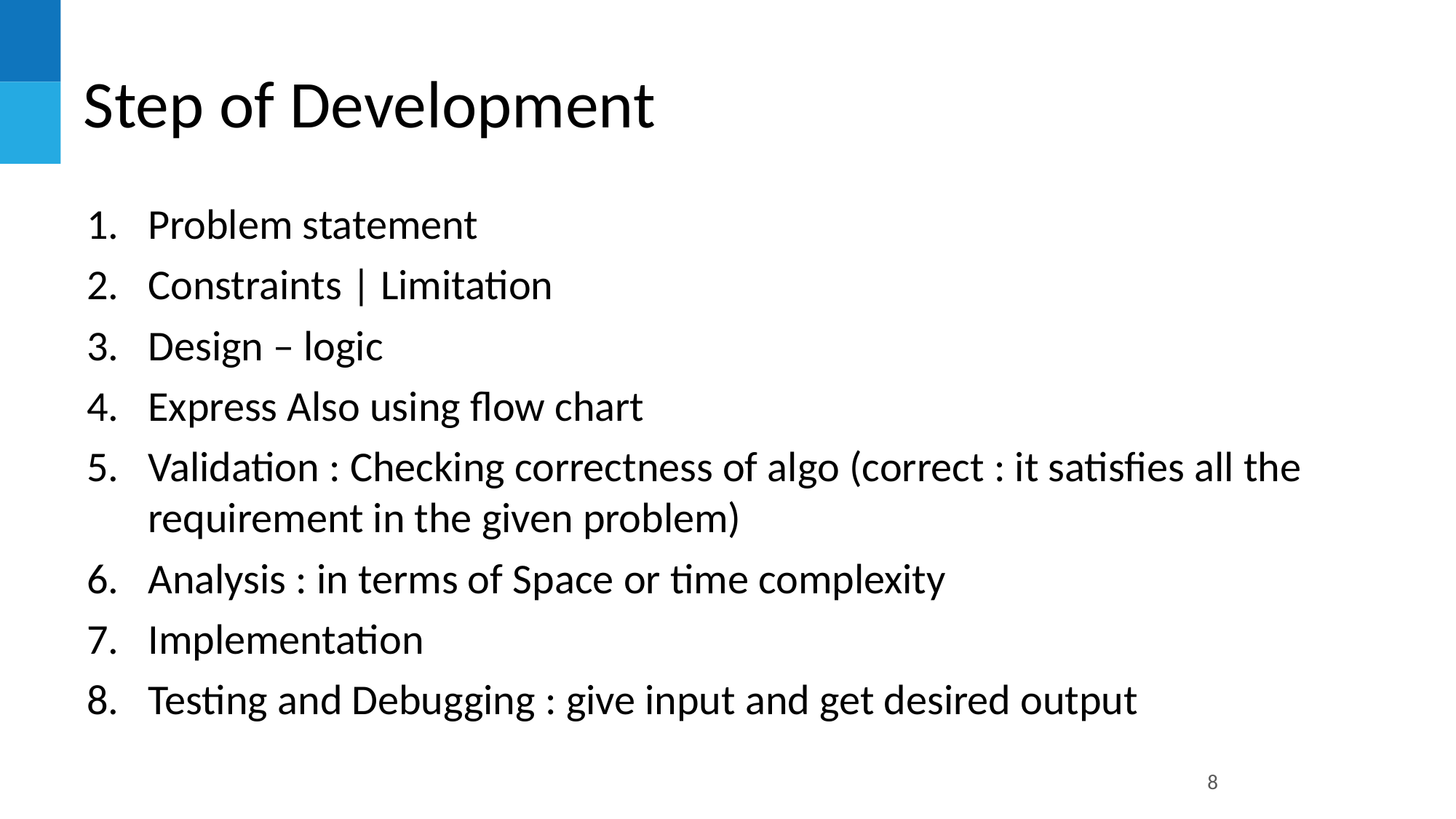

# Step of Development
Problem statement
Constraints | Limitation
Design – logic
Express Also using flow chart
Validation : Checking correctness of algo (correct : it satisfies all the requirement in the given problem)
Analysis : in terms of Space or time complexity
Implementation
Testing and Debugging : give input and get desired output
8